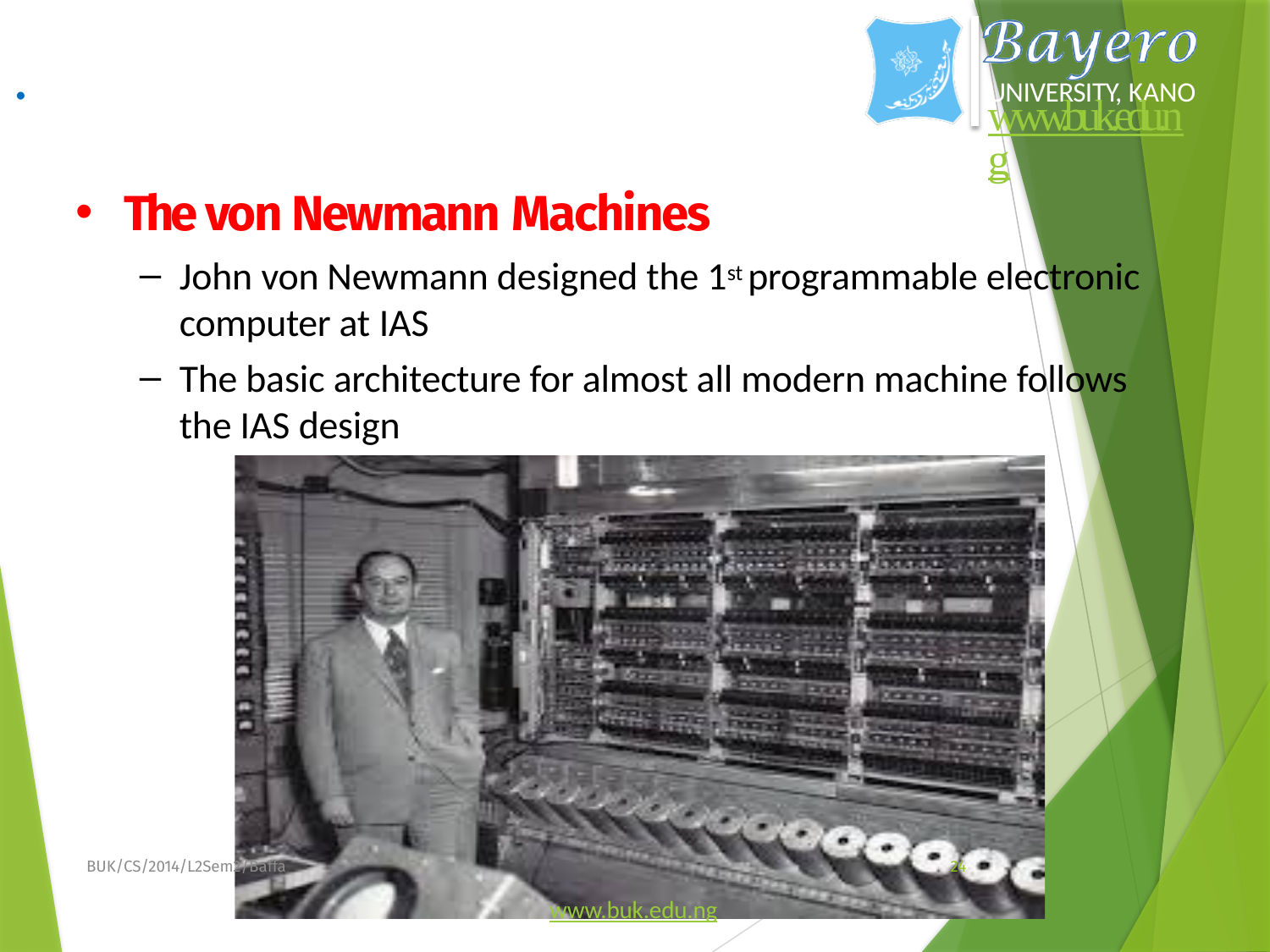

.
UNIVERSITY, KANO
www.buk.edu.ng
The von Newmann Machines
John von Newmann designed the 1st programmable electronic  computer at IAS
The basic architecture for almost all modern machine follows  the IAS design

BUK/CS/2014/L2Sem2/Baffa
24
www.buk.edu.ng